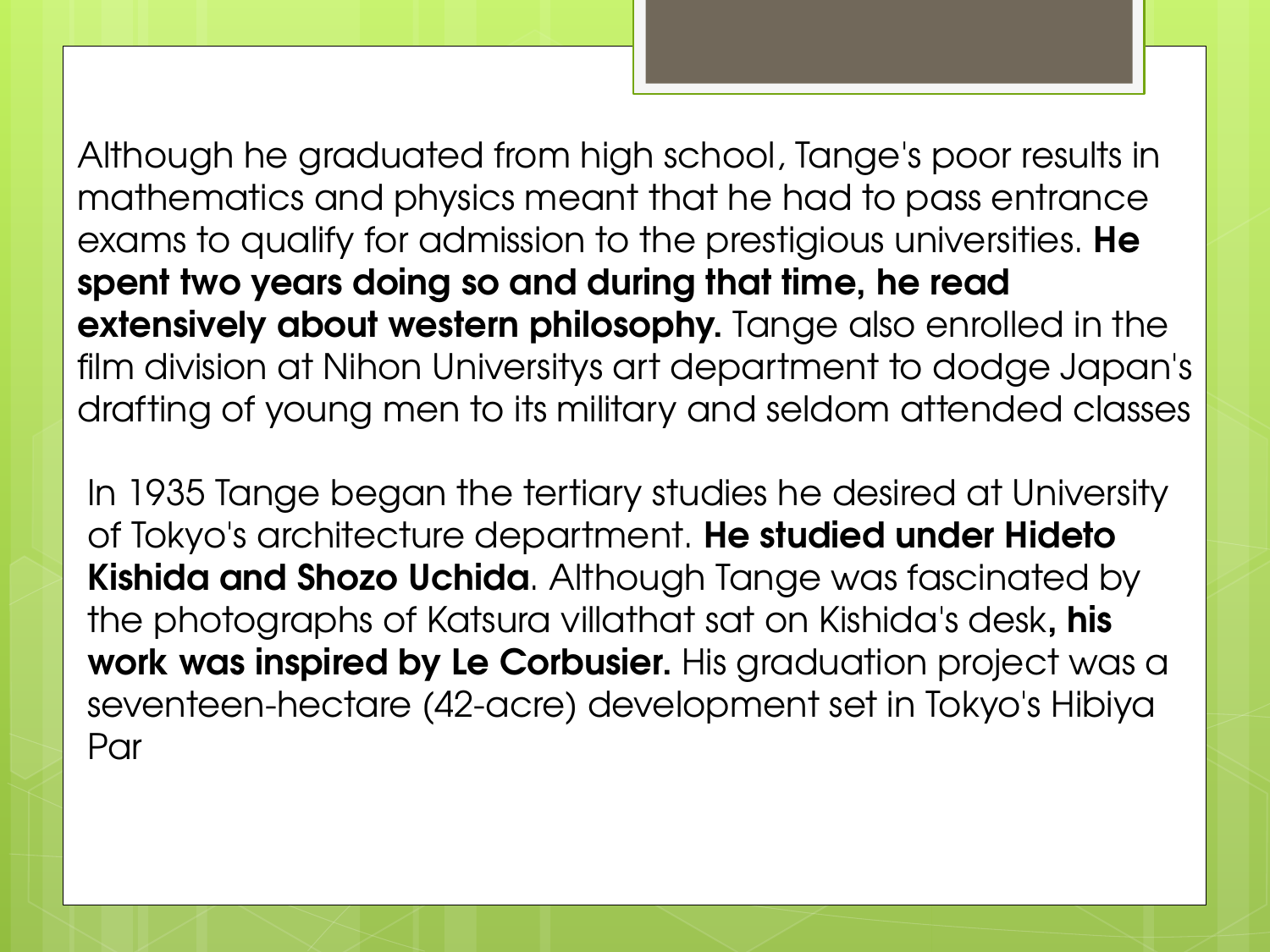

Although he graduated from high school, Tange's poor results in mathematics and physics meant that he had to pass entrance exams to qualify for admission to the prestigious universities. He spent two years doing so and during that time, he read extensively about western philosophy. Tange also enrolled in the film division at Nihon Universitys art department to dodge Japan's drafting of young men to its military and seldom attended classes
In 1935 Tange began the tertiary studies he desired at University of Tokyo's architecture department. He studied under Hideto Kishida and Shozo Uchida. Although Tange was fascinated by the photographs of Katsura villathat sat on Kishida's desk, his work was inspired by Le Corbusier. His graduation project was a seventeen-hectare (42-acre) development set in Tokyo's Hibiya Par